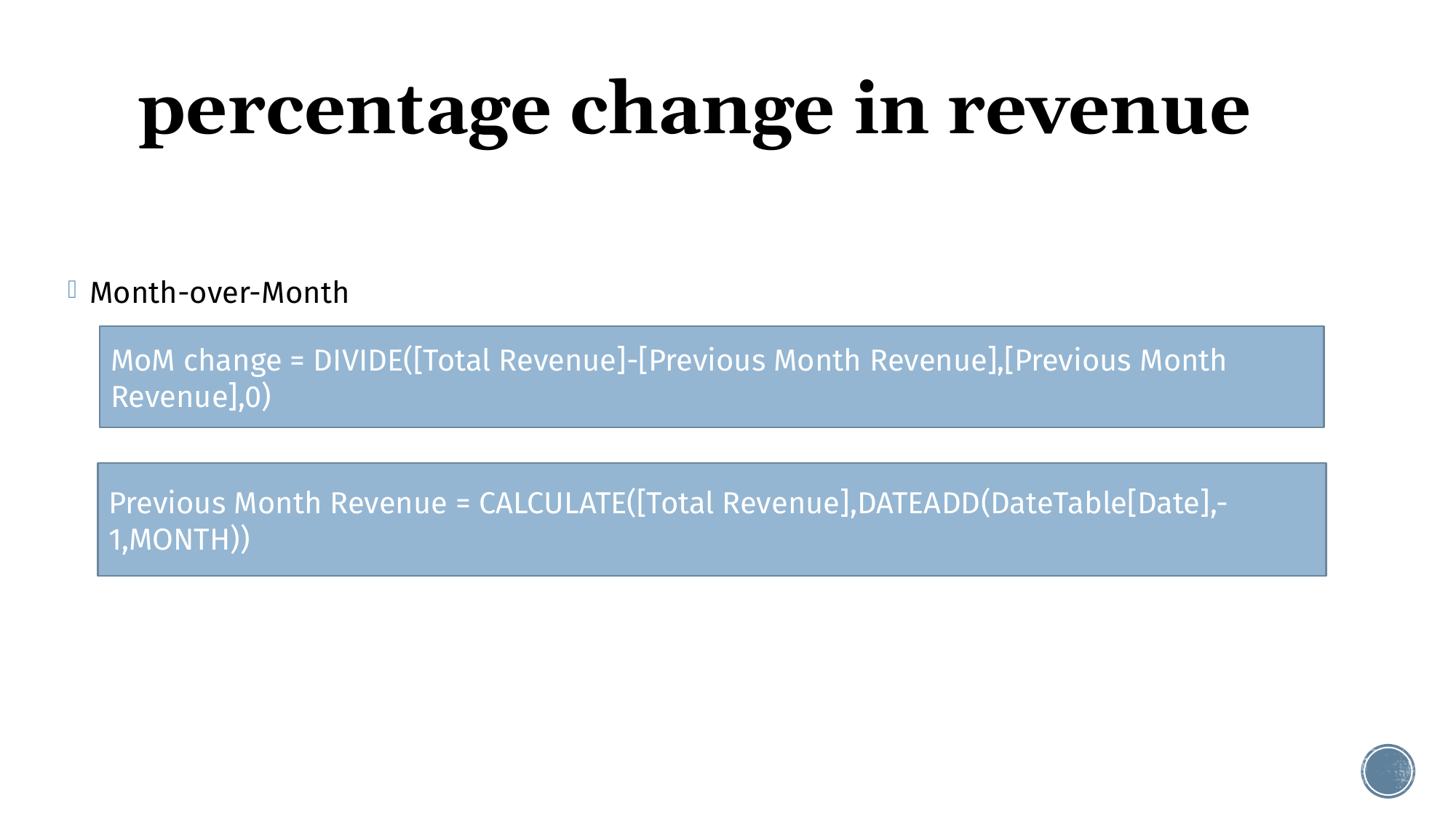

# percentage change in revenue

Month-over-Month

MoM change = DIVIDE([Total Revenue]-[Previous Month Revenue],[Previous Month Revenue],0)
Previous Month Revenue = CALCULATE([Total Revenue],DATEADD(DateTable[Date],-1,MONTH))